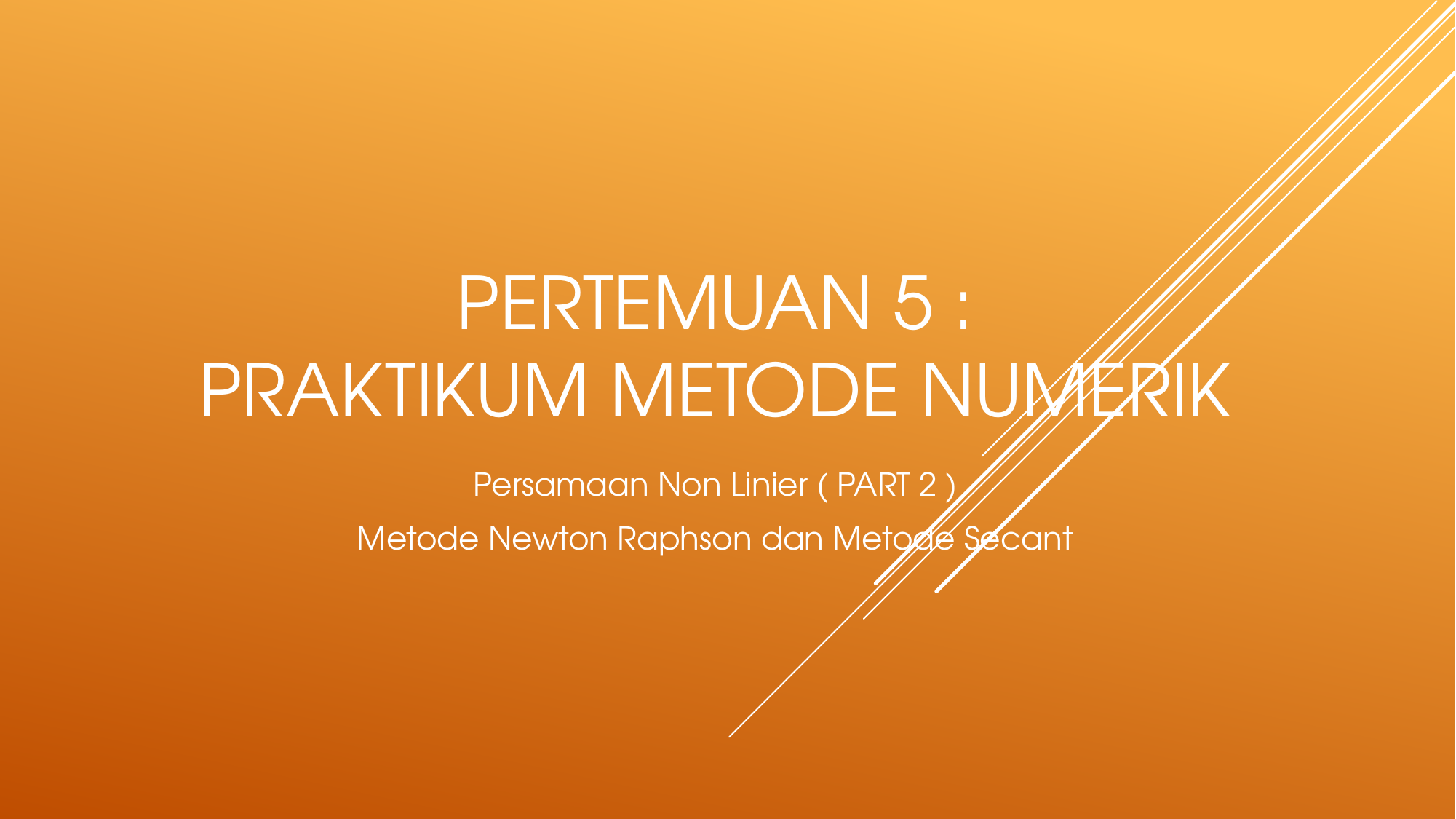

# PERTEMUAN 5 : PRAKTIKUM METODE NUMERIK
Persamaan Non Linier ( PART 2 )
Metode Newton Raphson dan Metode Secant